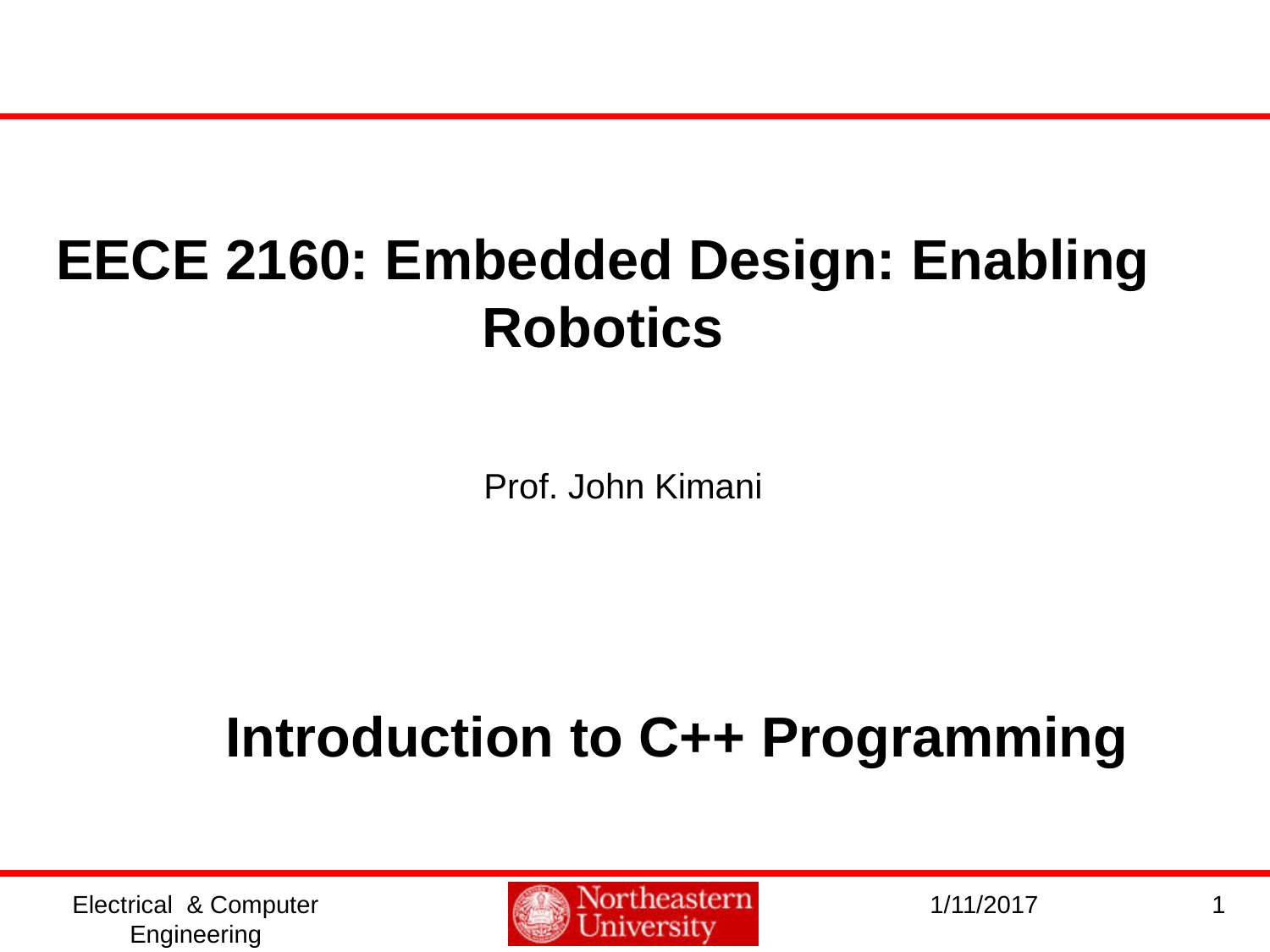

EECE 2160: Embedded Design: Enabling Robotics
Prof. John Kimani

Introduction to C++ Programming
Electrical  & Computer Engineering
1/11/2017
1